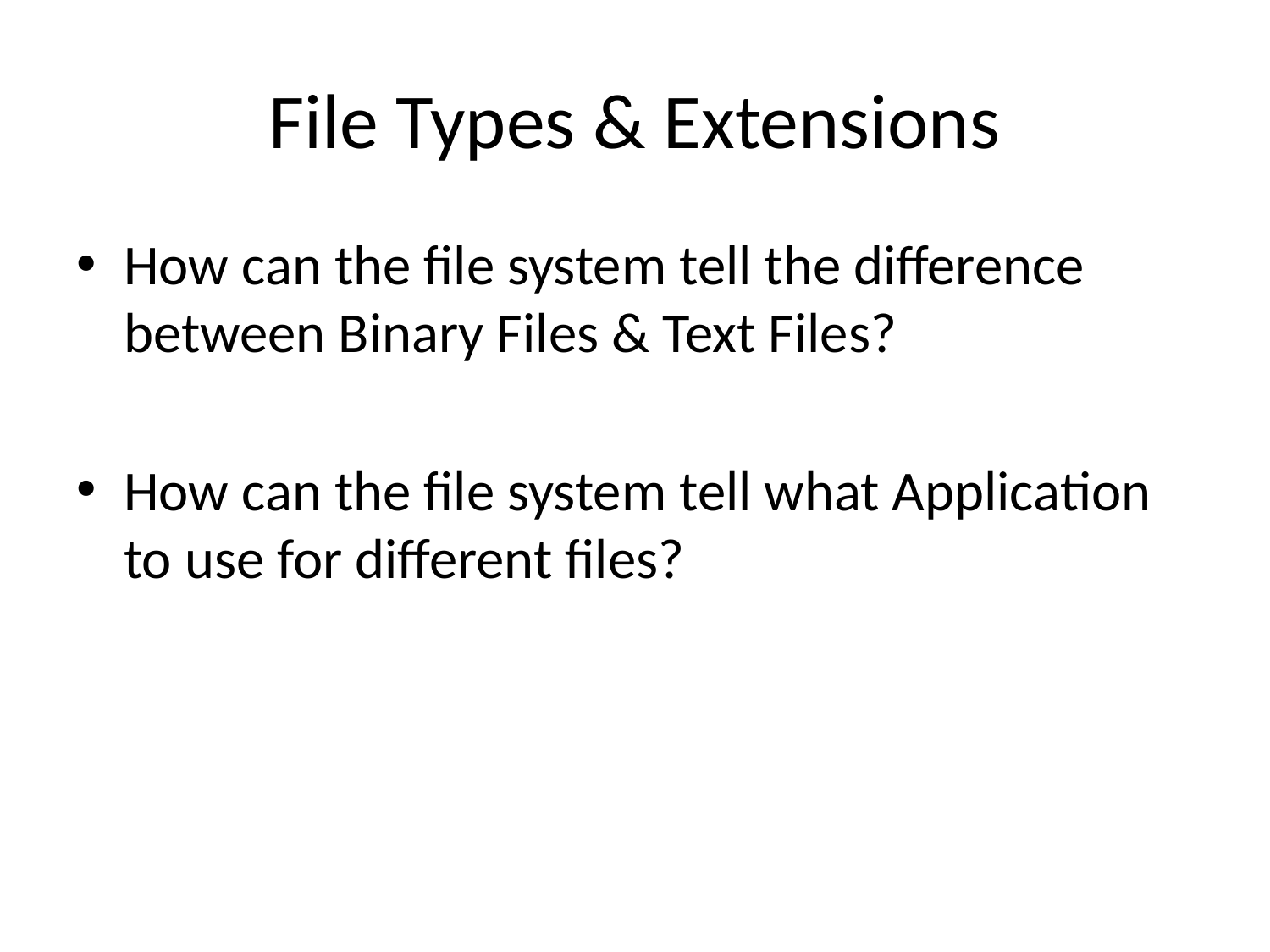

# File Types & Extensions
How can the file system tell the difference between Binary Files & Text Files?

How can the file system tell what Application to use for different files?